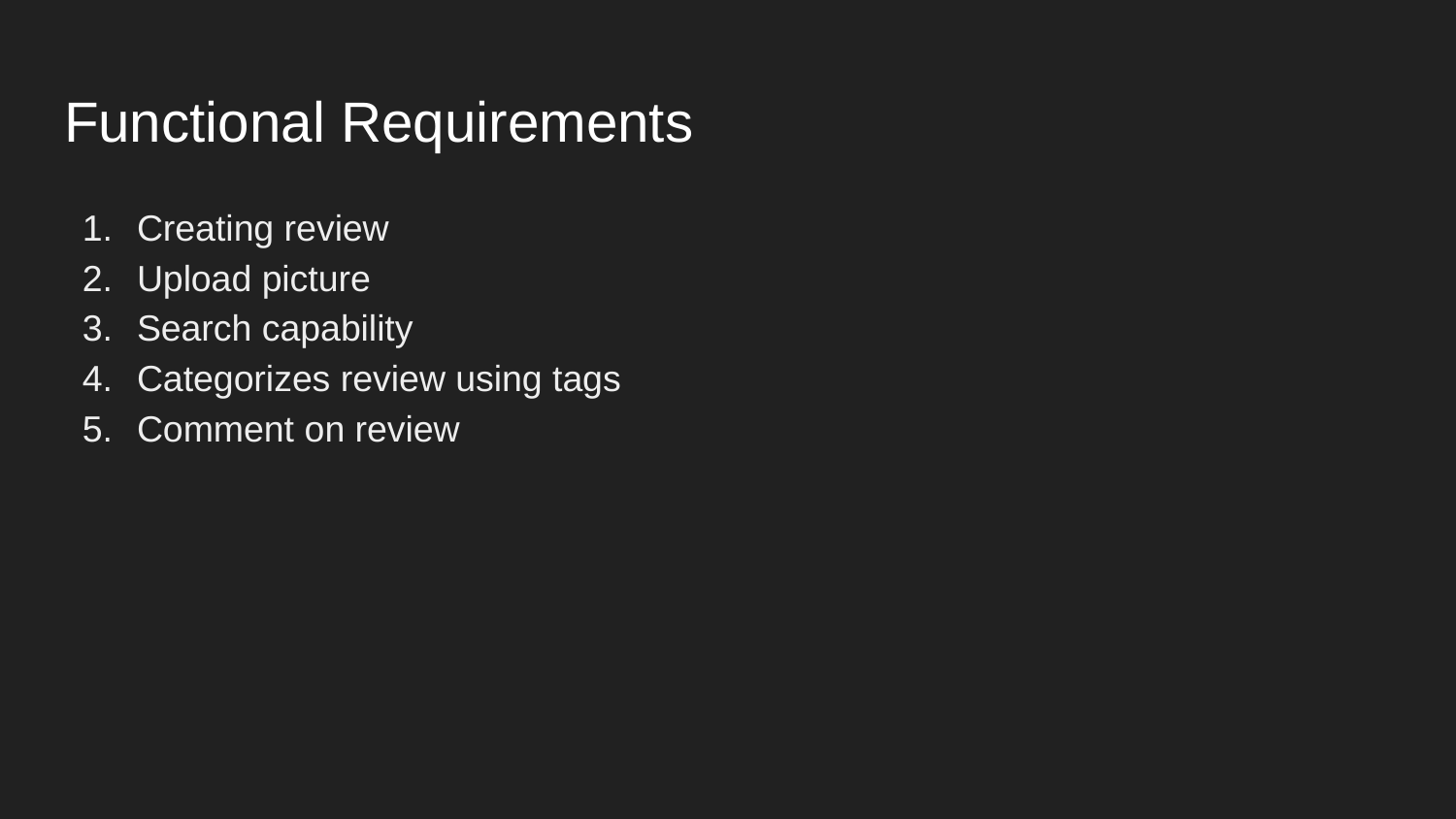

# Functional Requirements
Creating review
Upload picture
Search capability
Categorizes review using tags
Comment on review